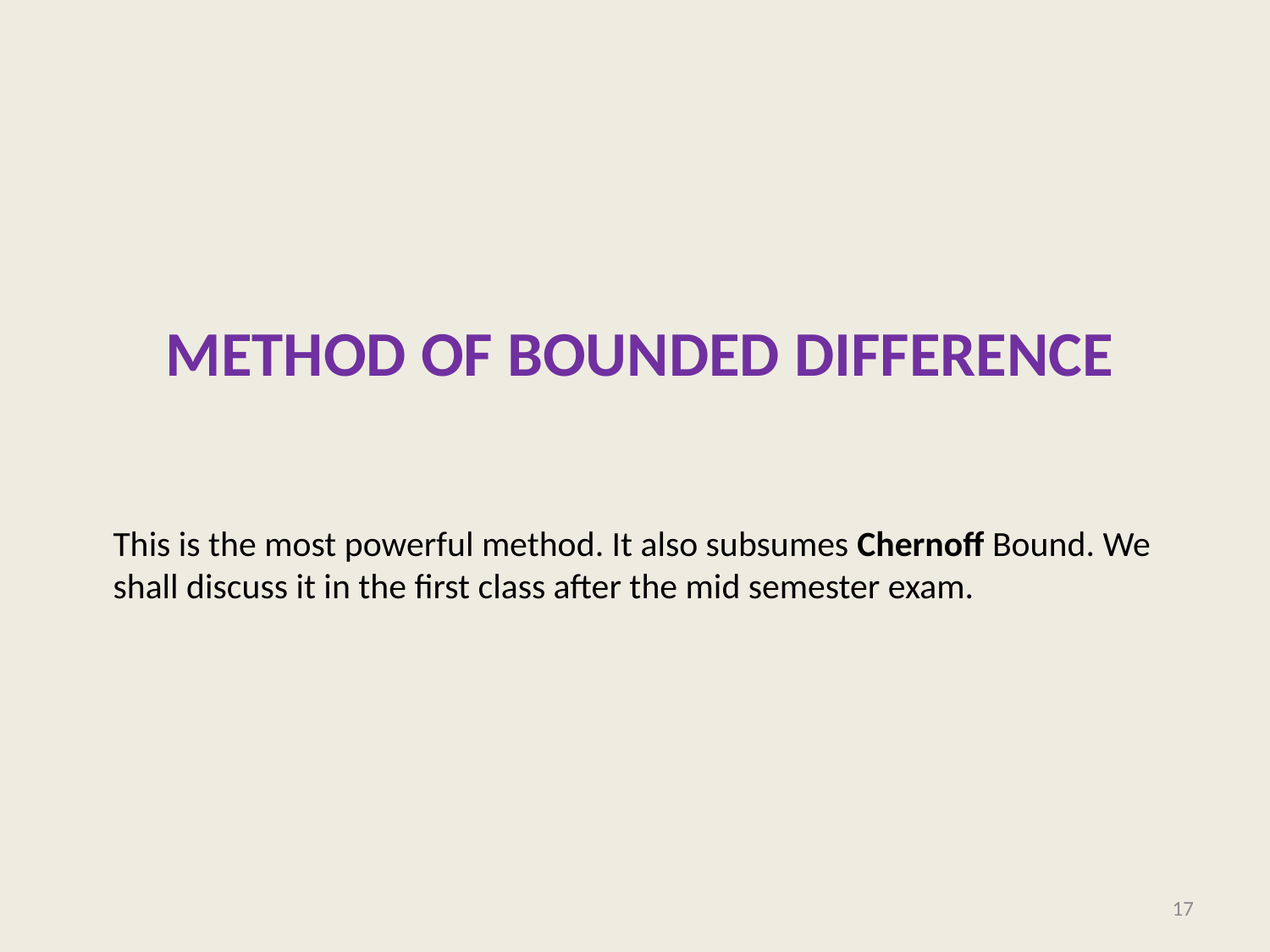

# Method of bounded difference
This is the most powerful method. It also subsumes Chernoff Bound. We shall discuss it in the first class after the mid semester exam.
17